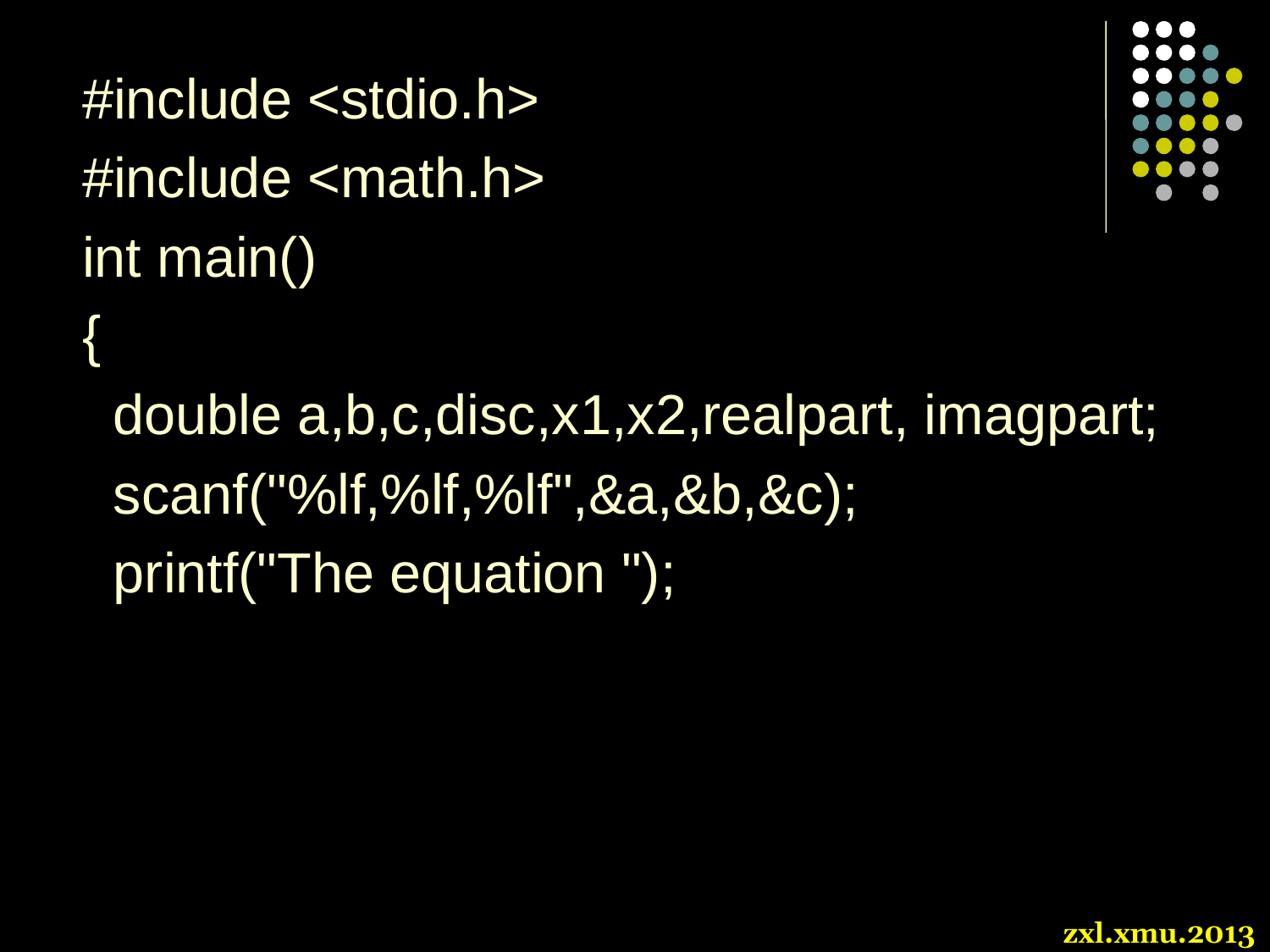

#include <stdio.h>
#include <math.h>
int main()
{
  double a,b,c,disc,x1,x2,realpart, imagpart;
  scanf("%lf,%lf,%lf",&a,&b,&c);
  printf("The equation ");